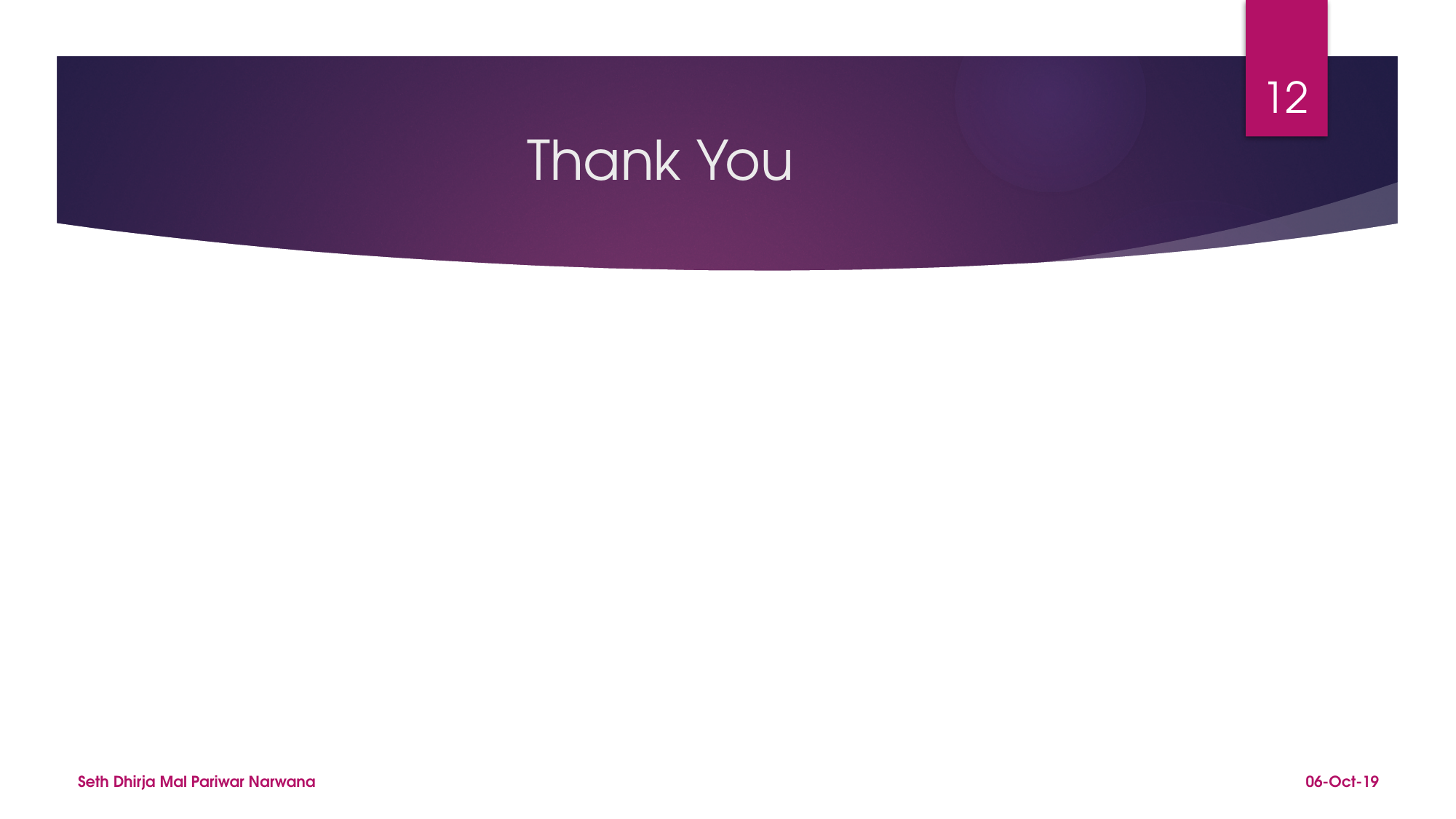

12
# Thank You

Seth Dhirja Mal Pariwar Narwana
06-Oct-19